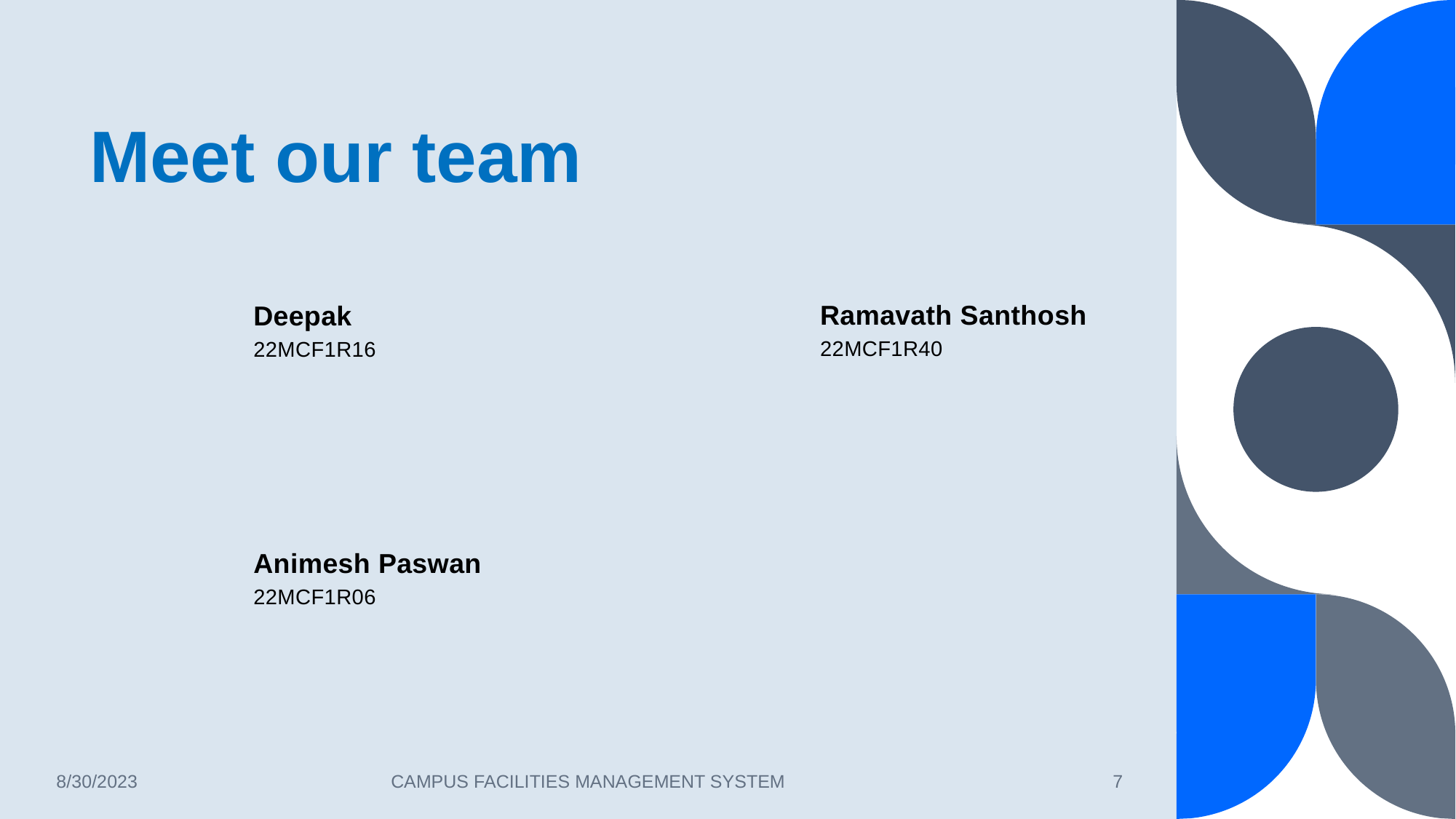

# Meet our team
Ramavath Santhosh
Deepak
22MCF1R40
22MCF1R16
Animesh Paswan

22MCF1R06

8/30/2023
CAMPUS FACILITIES MANAGEMENT SYSTEM
7